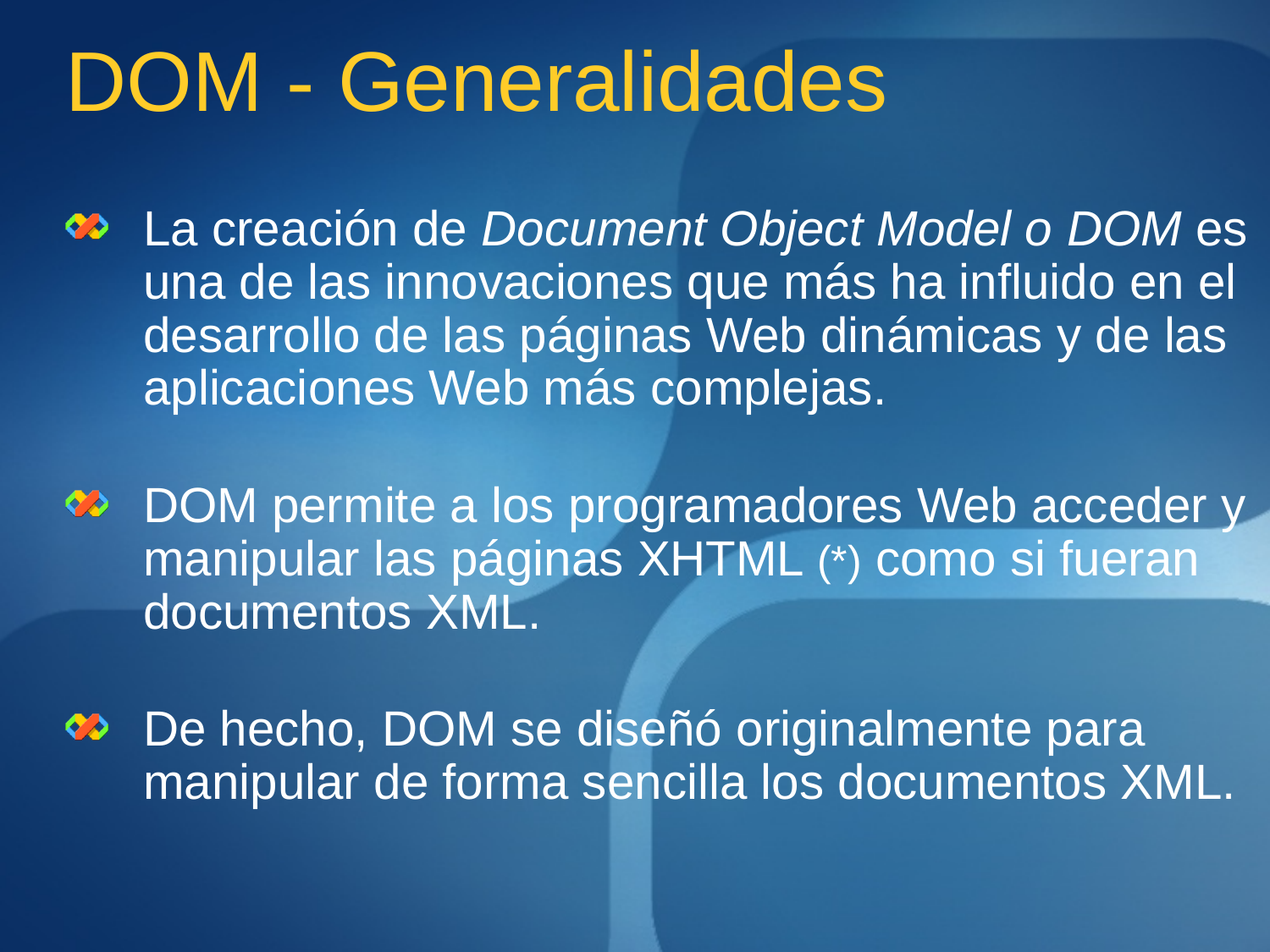

# DOM - Generalidades
La creación de Document Object Model o DOM es una de las innovaciones que más ha influido en el desarrollo de las páginas Web dinámicas y de las aplicaciones Web más complejas.

DOM permite a los programadores Web acceder y manipular las páginas XHTML (*) como si fueran documentos XML.

De hecho, DOM se diseñó originalmente para manipular de forma sencilla los documentos XML.